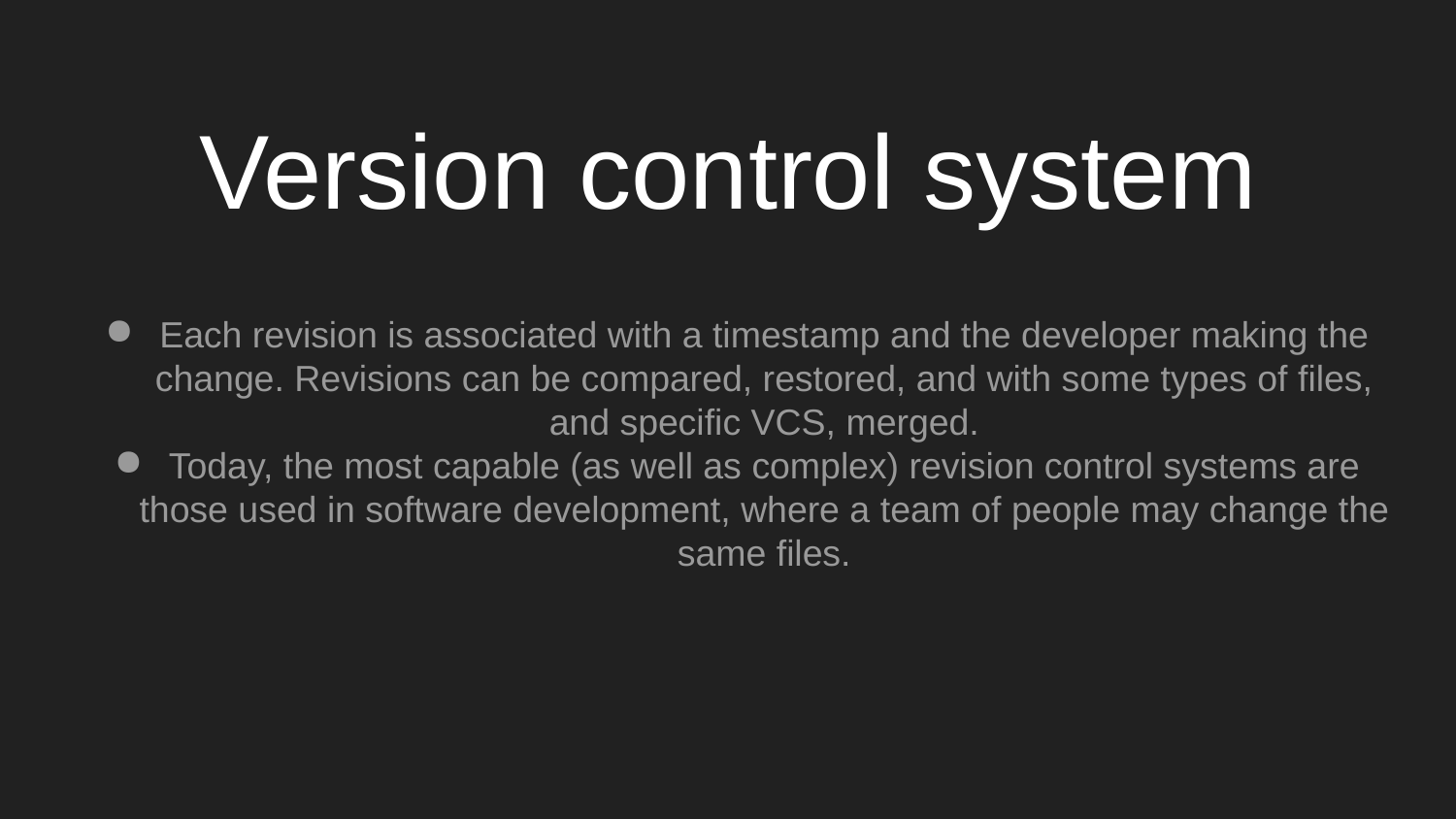

# Version control system
Each revision is associated with a timestamp and the developer making the change. Revisions can be compared, restored, and with some types of files, and specific VCS, merged.
Today, the most capable (as well as complex) revision control systems are those used in software development, where a team of people may change the same files.